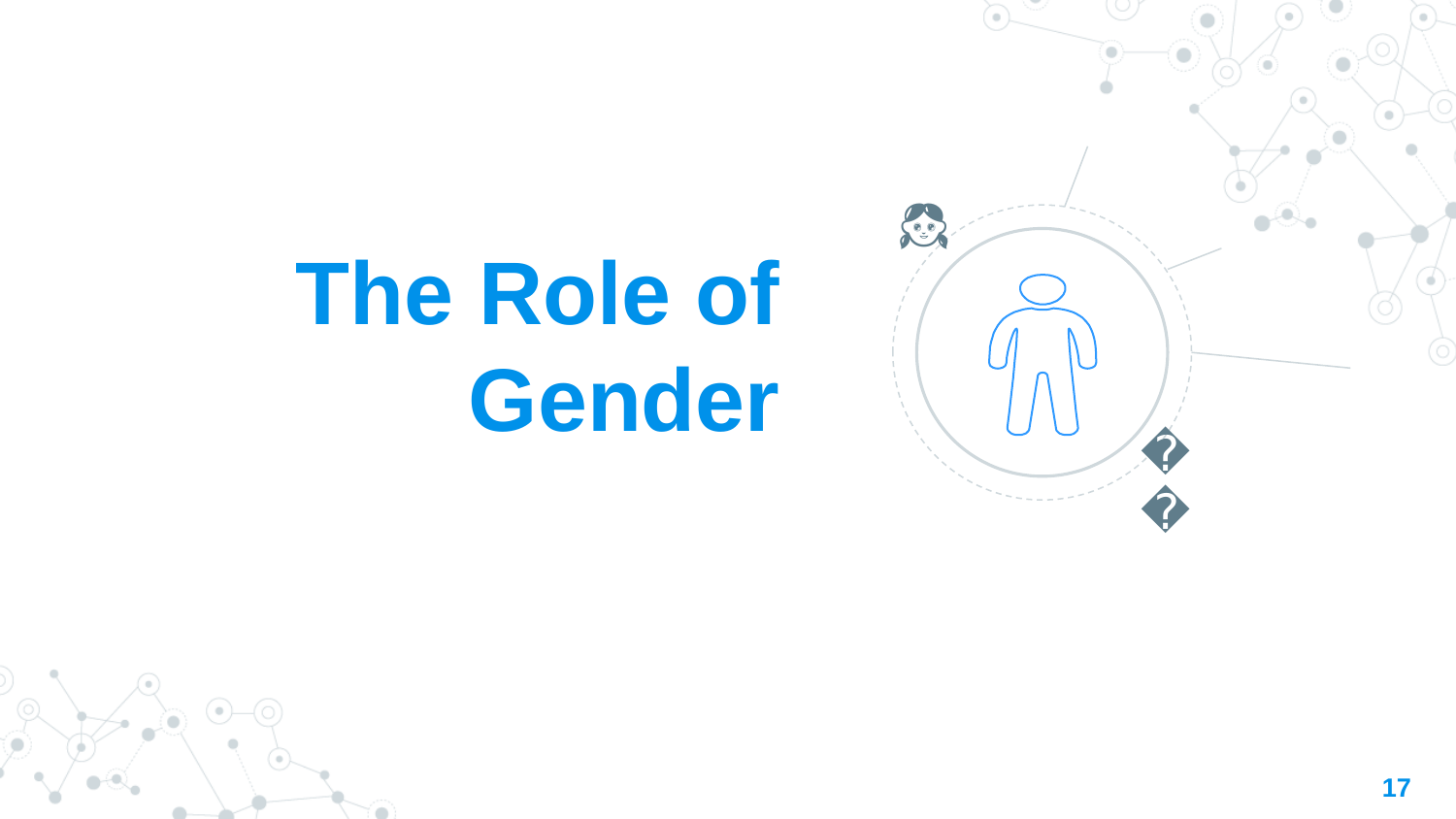

👧

The Role of Gender

👦
17